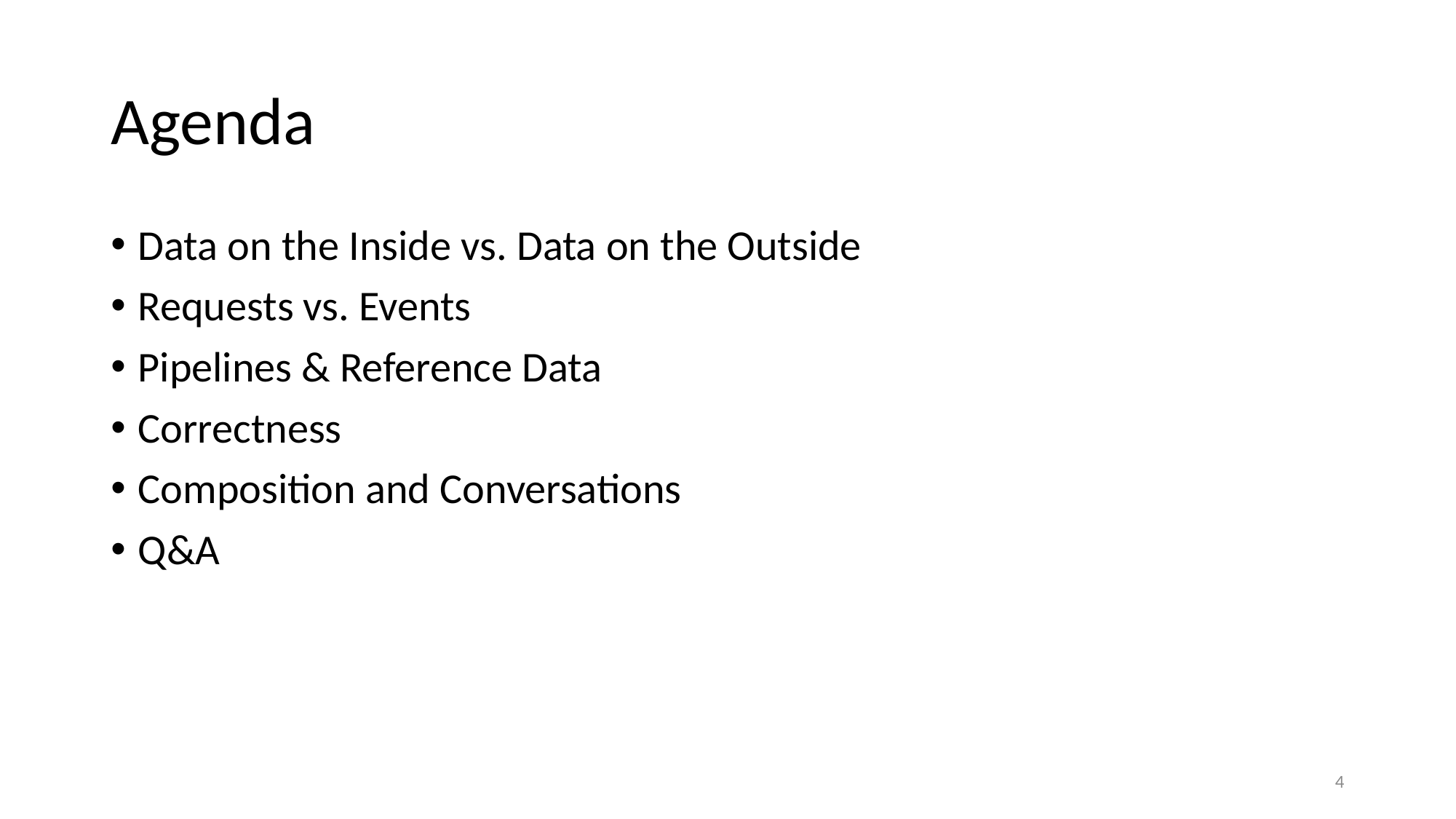

# Agenda
Data on the Inside vs. Data on the Outside
Requests vs. Events
Pipelines & Reference Data
Correctness
Composition and Conversations
Q&A
4